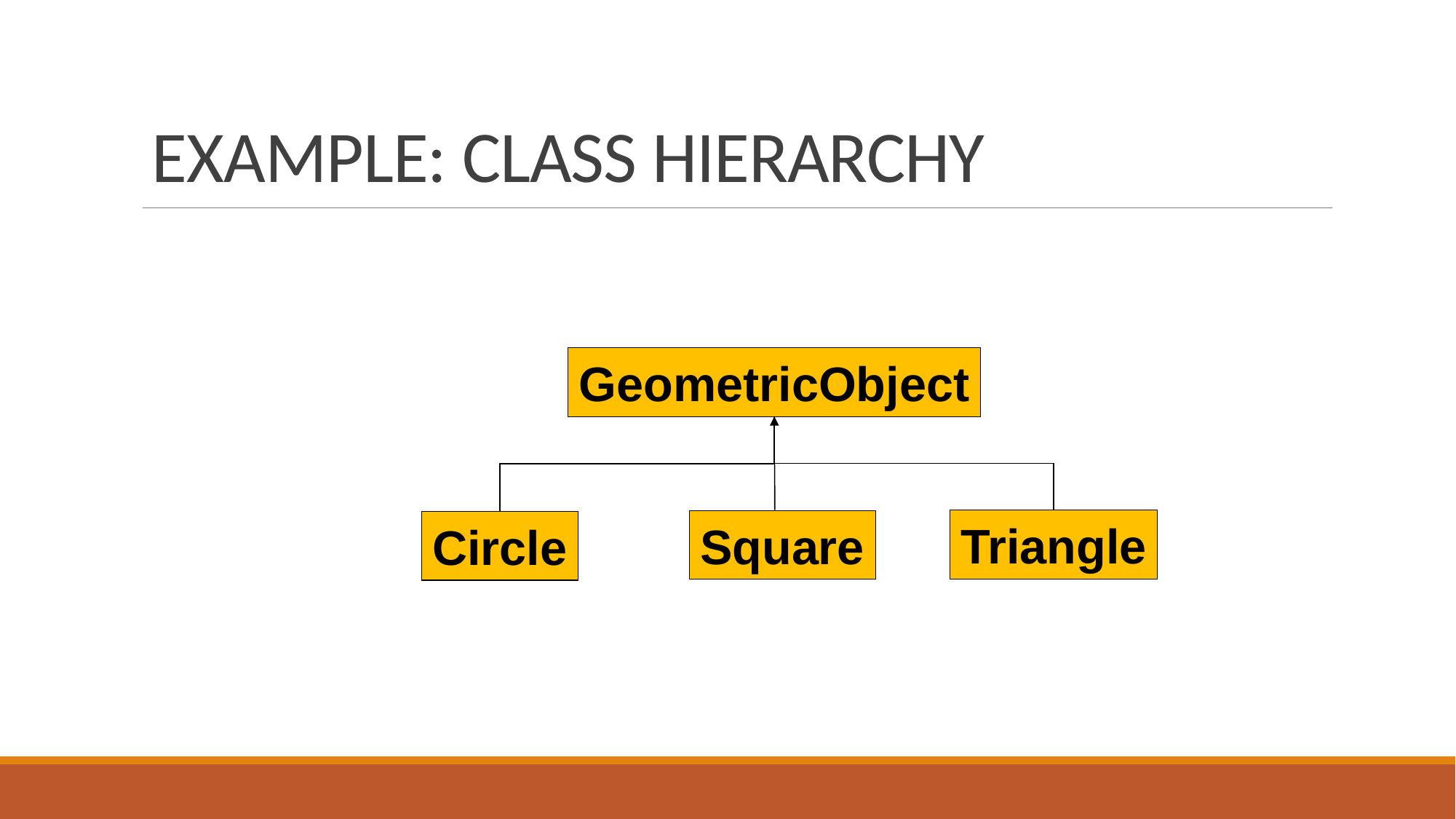

# EXAMPLE: CLASS HIERARCHY
GeometricObject

Triangle
Square
Circle